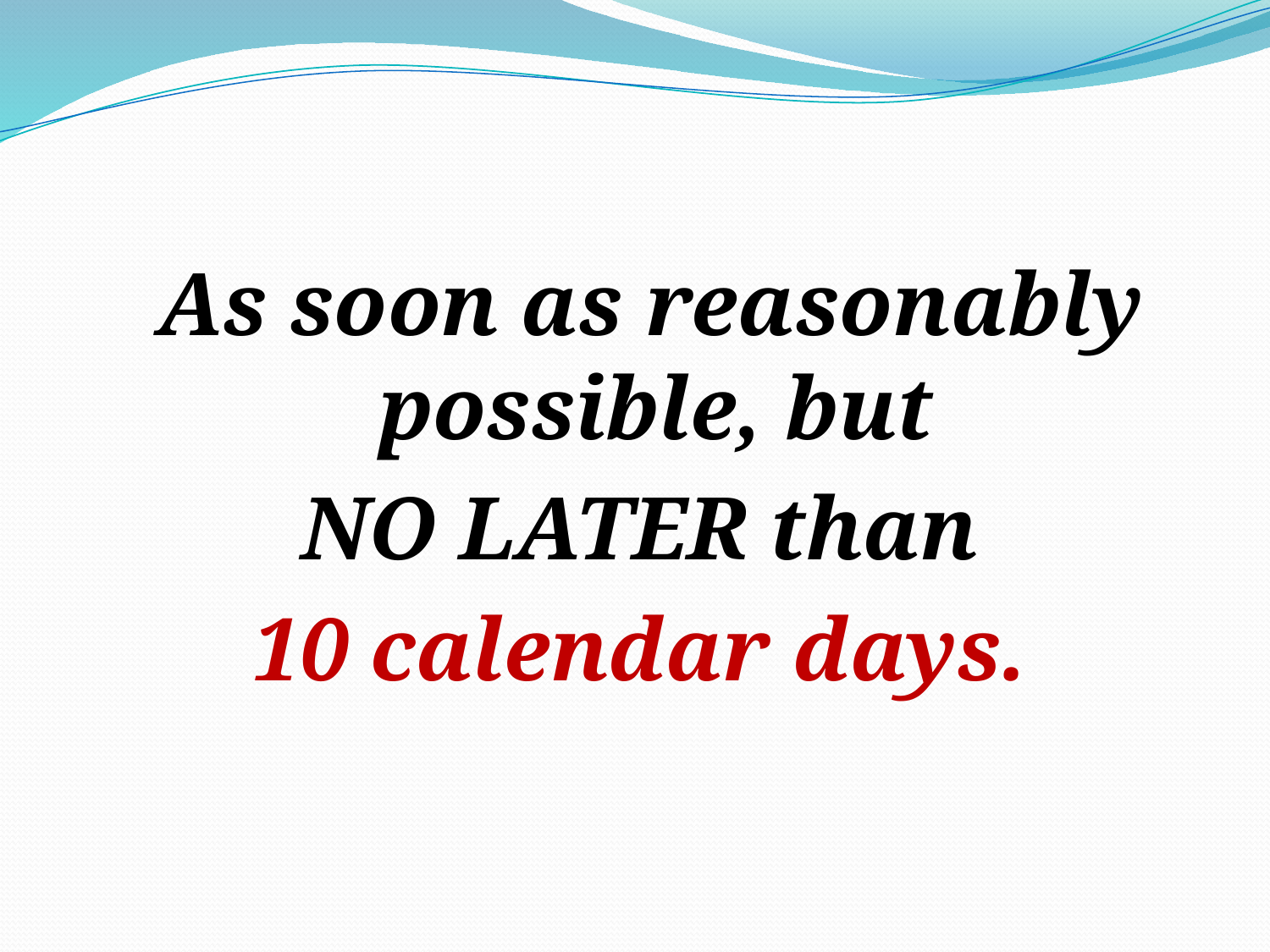

As soon as reasonably possible, but
NO LATER than
10 calendar days.